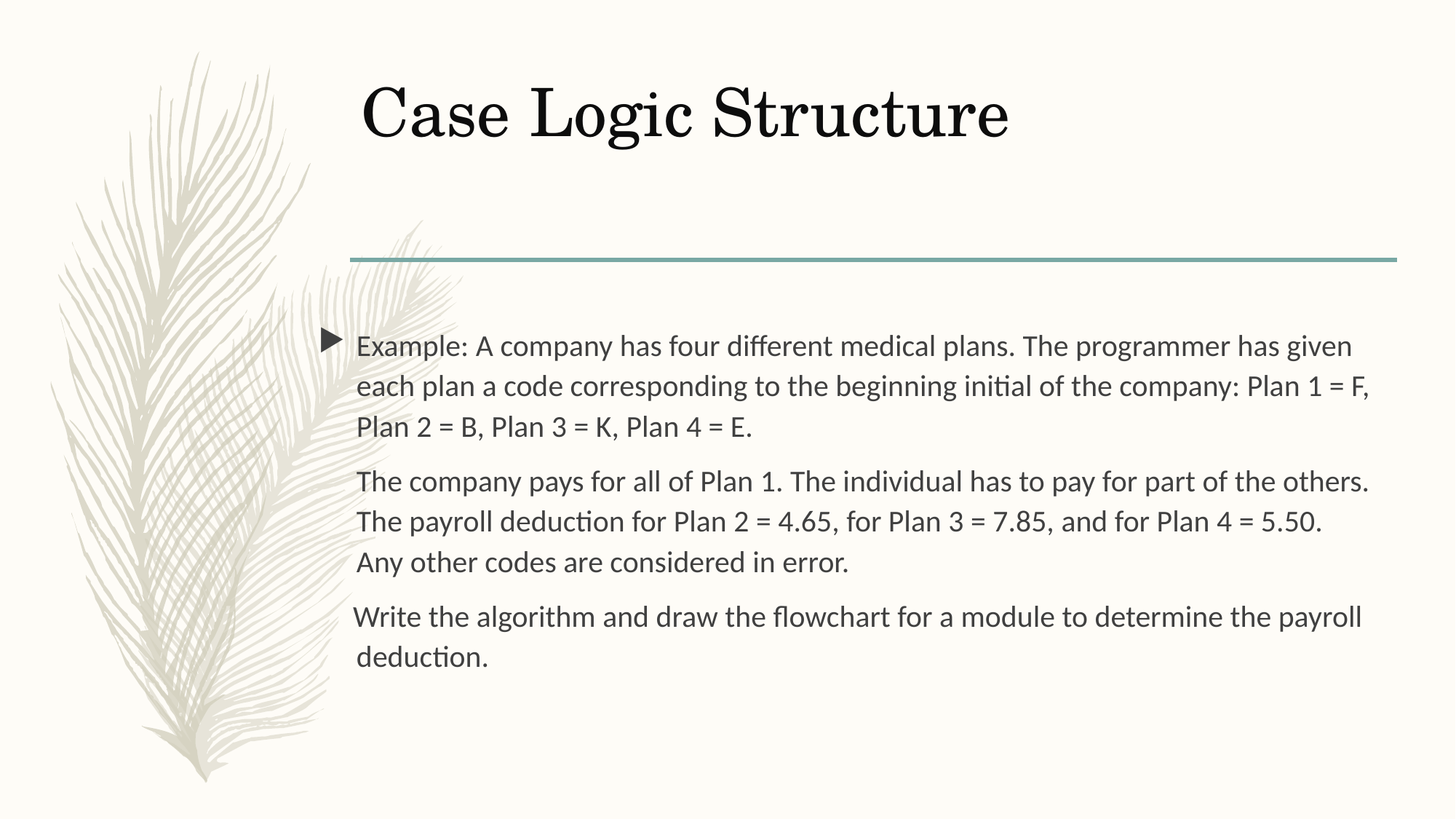

# Case Logic Structure
Example: A company has four different medical plans. The programmer has given each plan a code corresponding to the beginning initial of the company: Plan 1 = F, Plan 2 = B, Plan 3 = K, Plan 4 = E.
	The company pays for all of Plan 1. The individual has to pay for part of the others. The payroll deduction for Plan 2 = 4.65, for Plan 3 = 7.85, and for Plan 4 = 5.50. Any other codes are considered in error.
     Write the algorithm and draw the flowchart for a module to determine the payroll deduction.